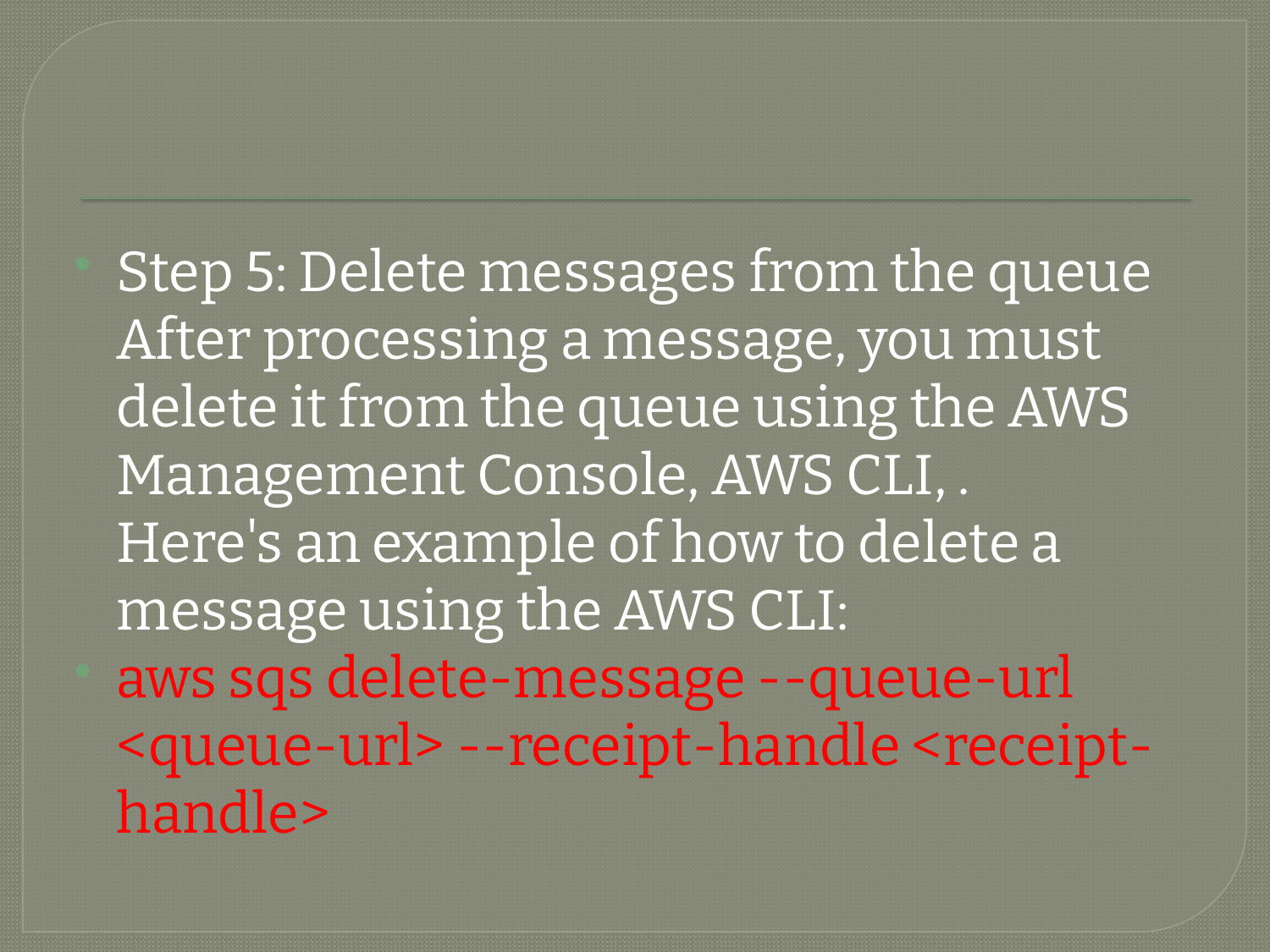

#
Step 5: Delete messages from the queue After processing a message, you must delete it from the queue using the AWS Management Console, AWS CLI, .      Here's an example of how to delete a message using the AWS CLI:
aws sqs delete-message --queue-url <queue-url> --receipt-handle <receipt-handle>